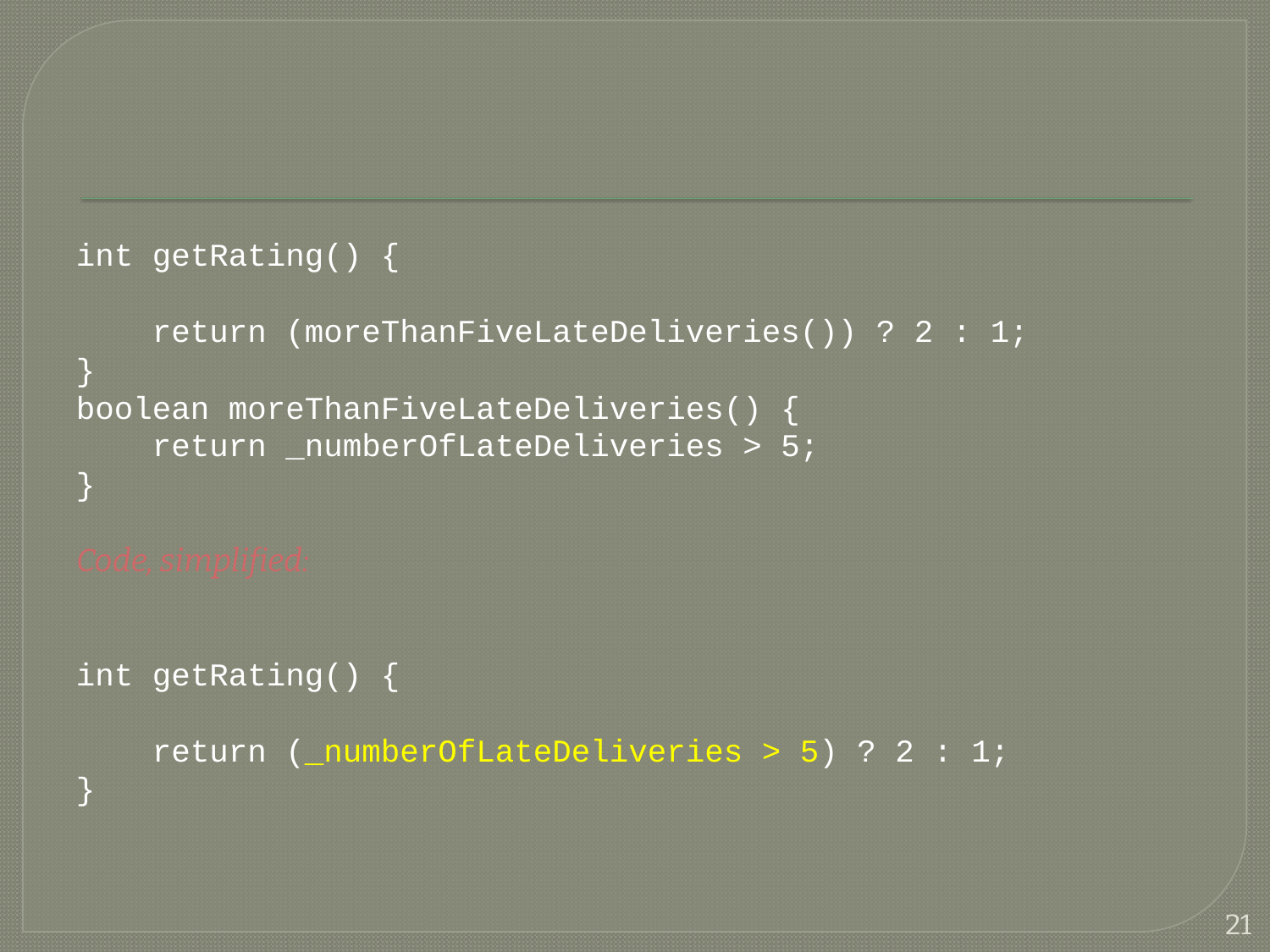

#
int getRating() {

    return (moreThanFiveLateDeliveries()) ? 2 : 1;
}
boolean moreThanFiveLateDeliveries() {
    return _numberOfLateDeliveries > 5;
}

Code, simplified:

int getRating() {

    return (_numberOfLateDeliveries > 5) ? 2 : 1;
}

21